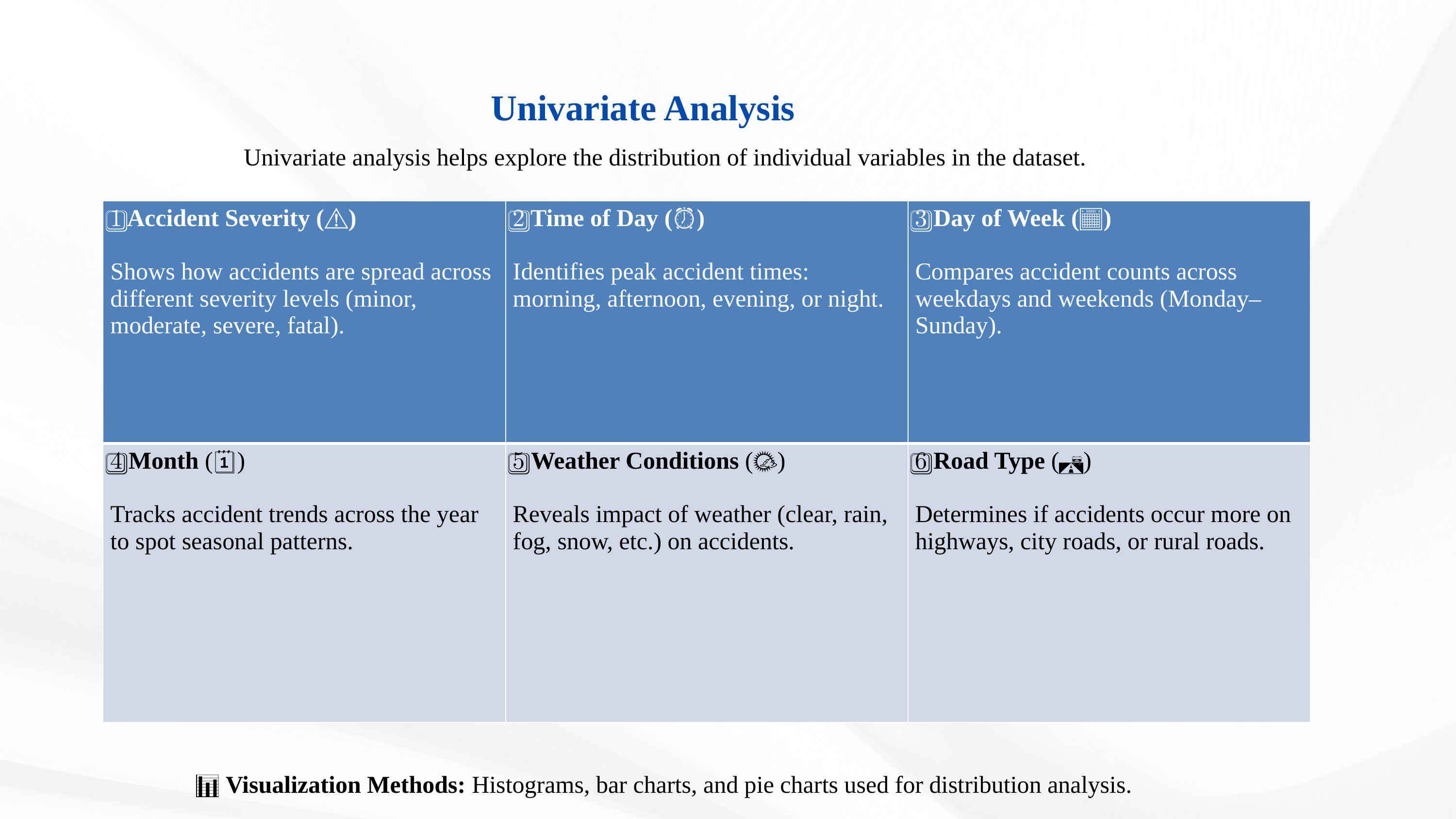

Univariate Analysis
Univariate analysis helps explore the distribution of individual variables in the dataset.
| 1️⃣ Accident Severity (⚠️) Shows how accidents are spread across different severity levels (minor, moderate, severe, fatal). | 2️⃣ Time of Day (⏰) Identifies peak accident times: morning, afternoon, evening, or night. | 3️⃣ Day of Week (📅) Compares accident counts across weekdays and weekends (Monday–Sunday). |
| --- | --- | --- |
| 4️⃣ Month (🗓) Tracks accident trends across the year to spot seasonal patterns. | 5️⃣ Weather Conditions (🌤) Reveals impact of weather (clear, rain, fog, snow, etc.) on accidents. | 6️⃣ Road Type (🛣) Determines if accidents occur more on highways, city roads, or rural roads. |
📊 Visualization Methods: Histograms, bar charts, and pie charts used for distribution analysis.